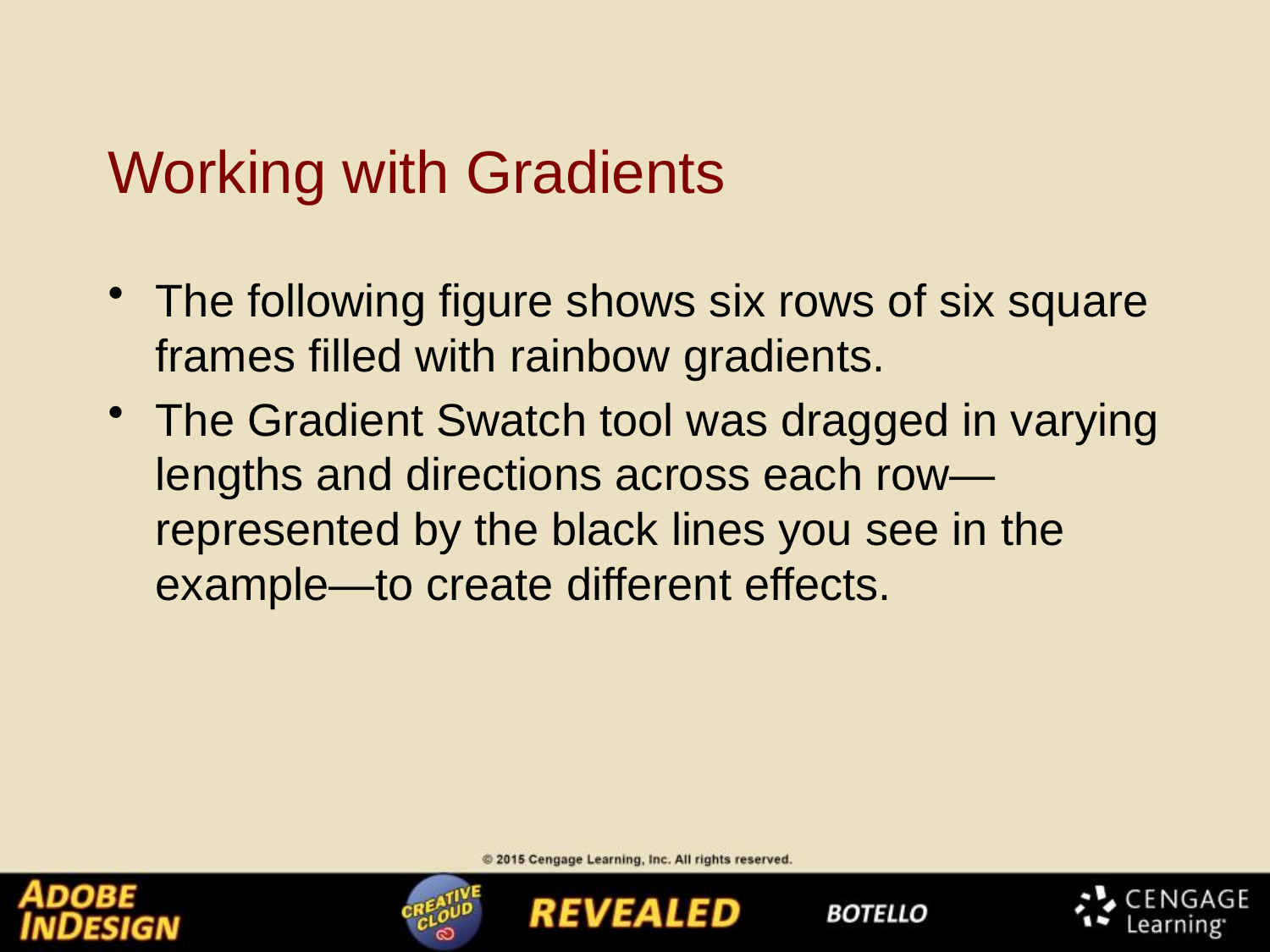

# Working with Gradients
The following figure shows six rows of six square frames filled with rainbow gradients.
The Gradient Swatch tool was dragged in varying lengths and directions across each row—represented by the black lines you see in the example—to create different effects.